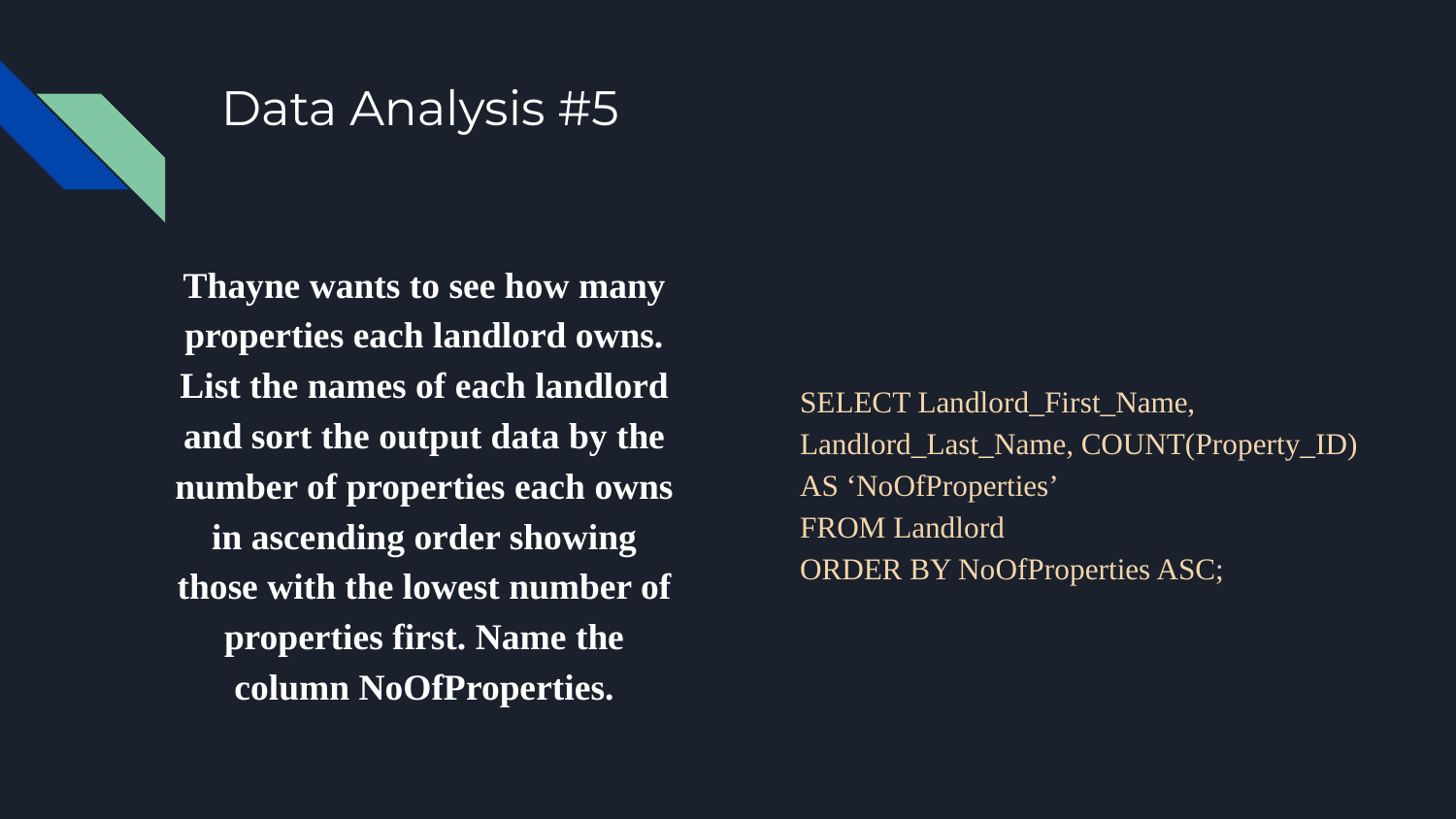

# Data Analysis #5
Thayne wants to see how many properties each landlord owns. List the names of each landlord and sort the output data by the number of properties each owns in ascending order showing those with the lowest number of properties first. Name the column NoOfProperties.
SELECT Landlord_First_Name, Landlord_Last_Name, COUNT(Property_ID) AS ‘NoOfProperties’
FROM Landlord
ORDER BY NoOfProperties ASC;